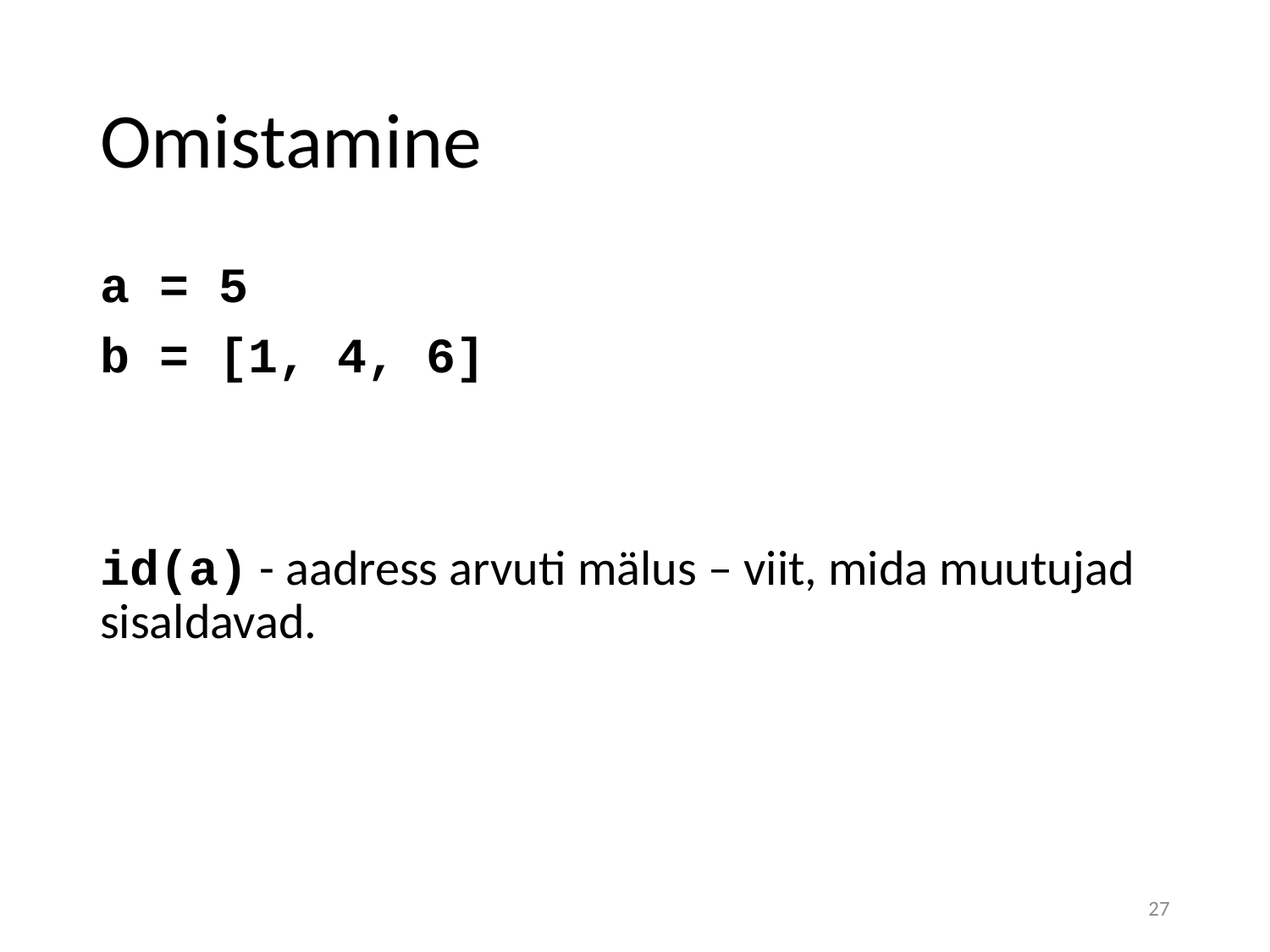

# Omistamine
a = 5
b = [1, 4, 6]

id(a) - aadress arvuti mälus – viit, mida muutujad sisaldavad.

27